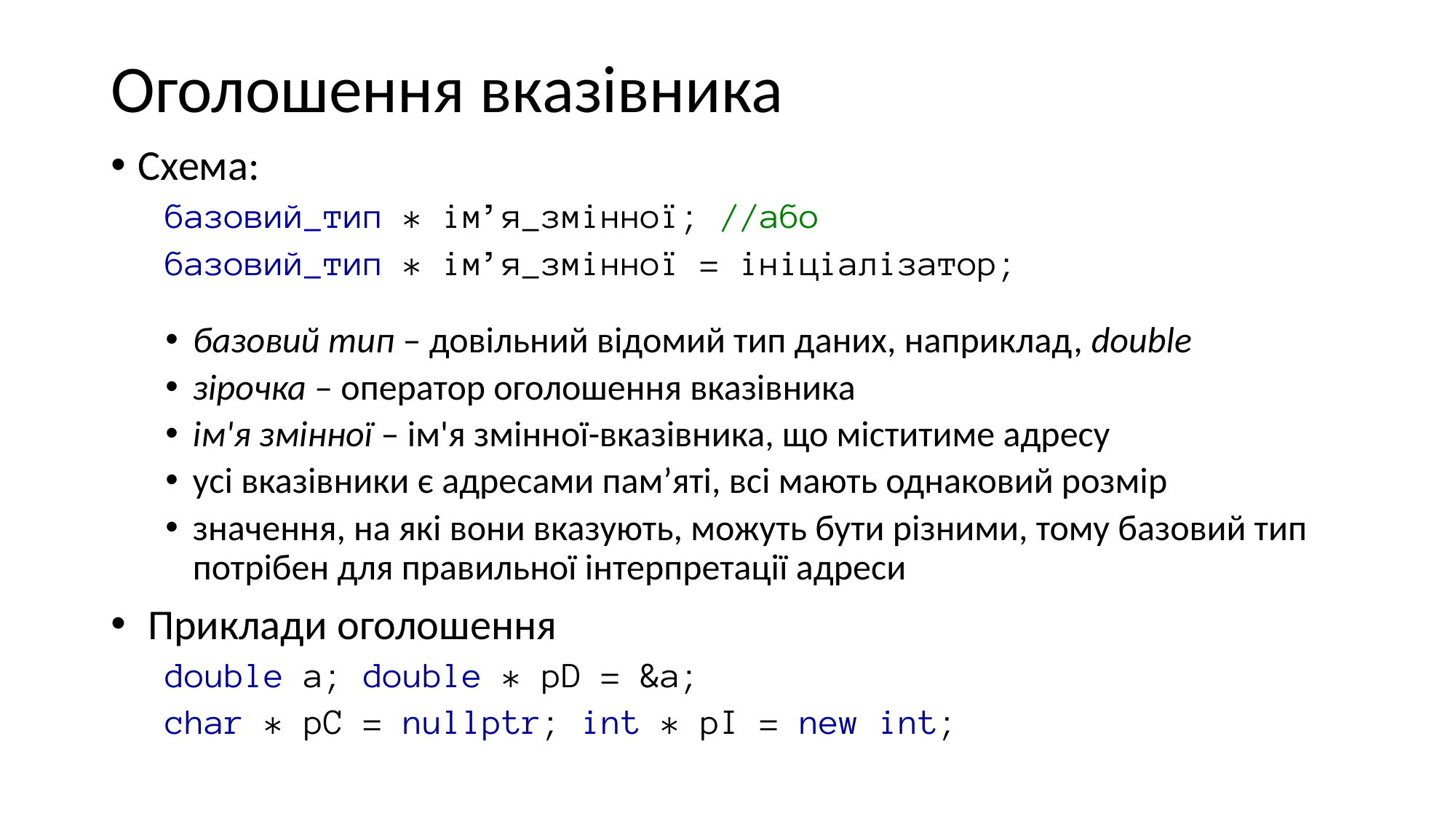

# Оголошення вказівника
Схема:
базовий_тип * ім’я_змінної; //або
базовий_тип * ім’я_змінної = ініціалізатор;

базовий тип – довільний відомий тип даних, наприклад, double
зірочка – оператор оголошення вказівника
ім'я змінної – ім'я змінної-вказівника, що міститиме адресу
усі вказівники є адресами пам’яті, всі мають однаковий розмір
значення, на які вони вказують, можуть бути різними, тому базовий тип потрібен для правильної інтерпретації адреси
 Приклади оголошення
double a; double * pD = &a;
char * pC = nullptr; int * pI = new int;